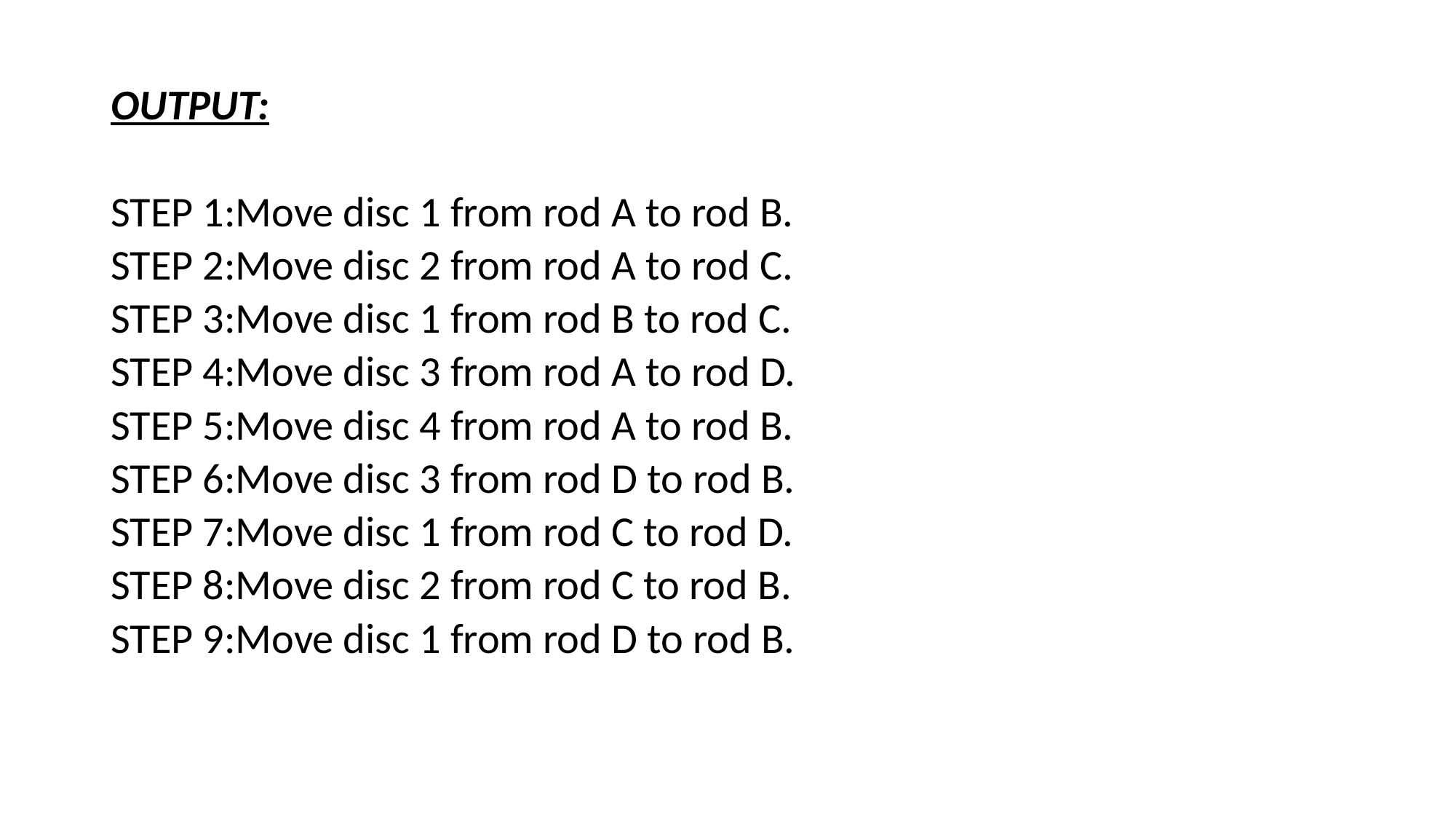

OUTPUT:

STEP 1:Move disc 1 from rod A to rod B.
STEP 2:Move disc 2 from rod A to rod C.
STEP 3:Move disc 1 from rod B to rod C.
STEP 4:Move disc 3 from rod A to rod D.
STEP 5:Move disc 4 from rod A to rod B.
STEP 6:Move disc 3 from rod D to rod B.
STEP 7:Move disc 1 from rod C to rod D.
STEP 8:Move disc 2 from rod C to rod B.
STEP 9:Move disc 1 from rod D to rod B.